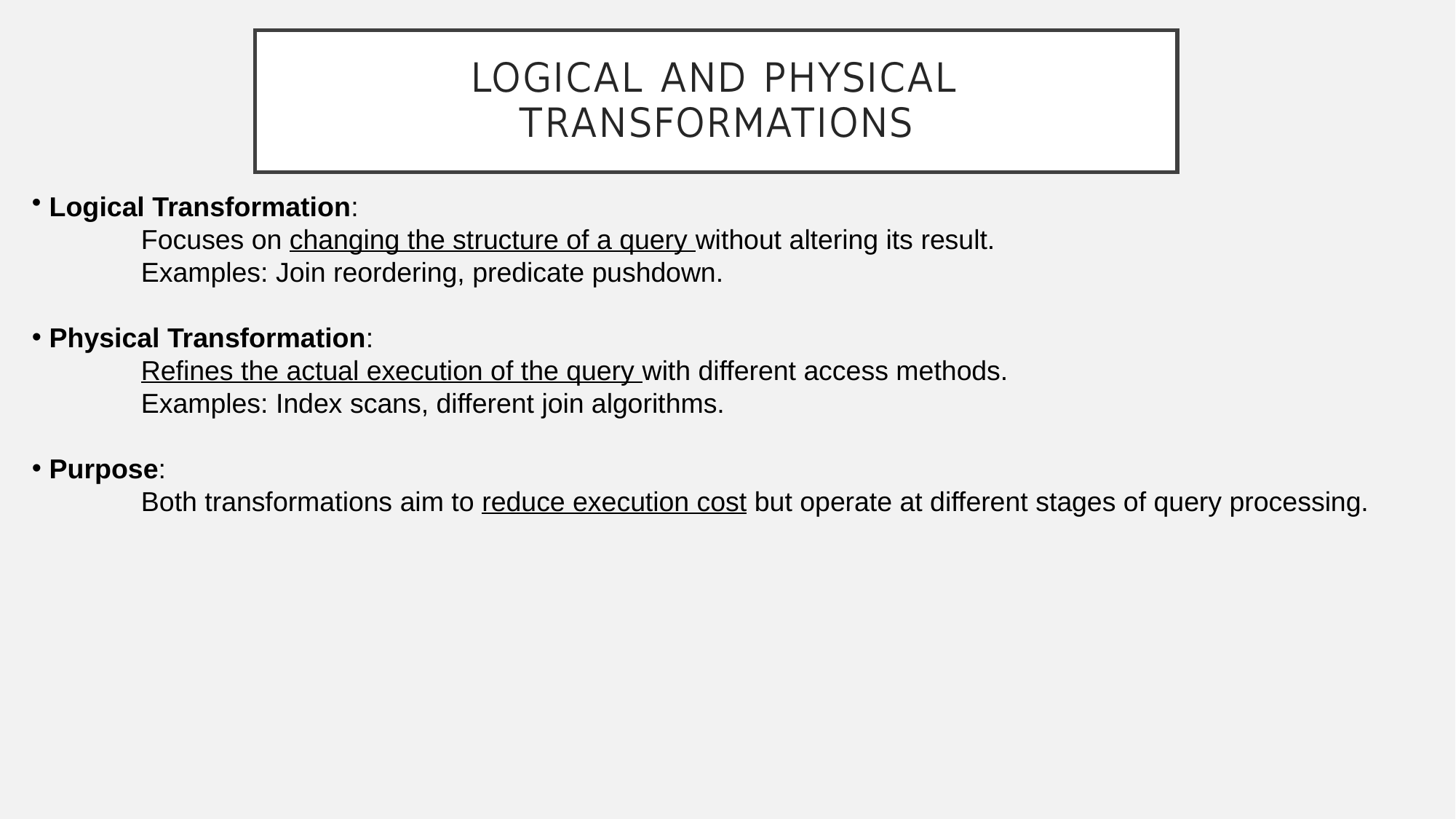

# Logical and physical transformations
 Logical Transformation:
	Focuses on changing the structure of a query without altering its result.
	Examples: Join reordering, predicate pushdown.

 Physical Transformation:
	Refines the actual execution of the query with different access methods.
	Examples: Index scans, different join algorithms.

 Purpose:
	Both transformations aim to reduce execution cost but operate at different stages of query processing.